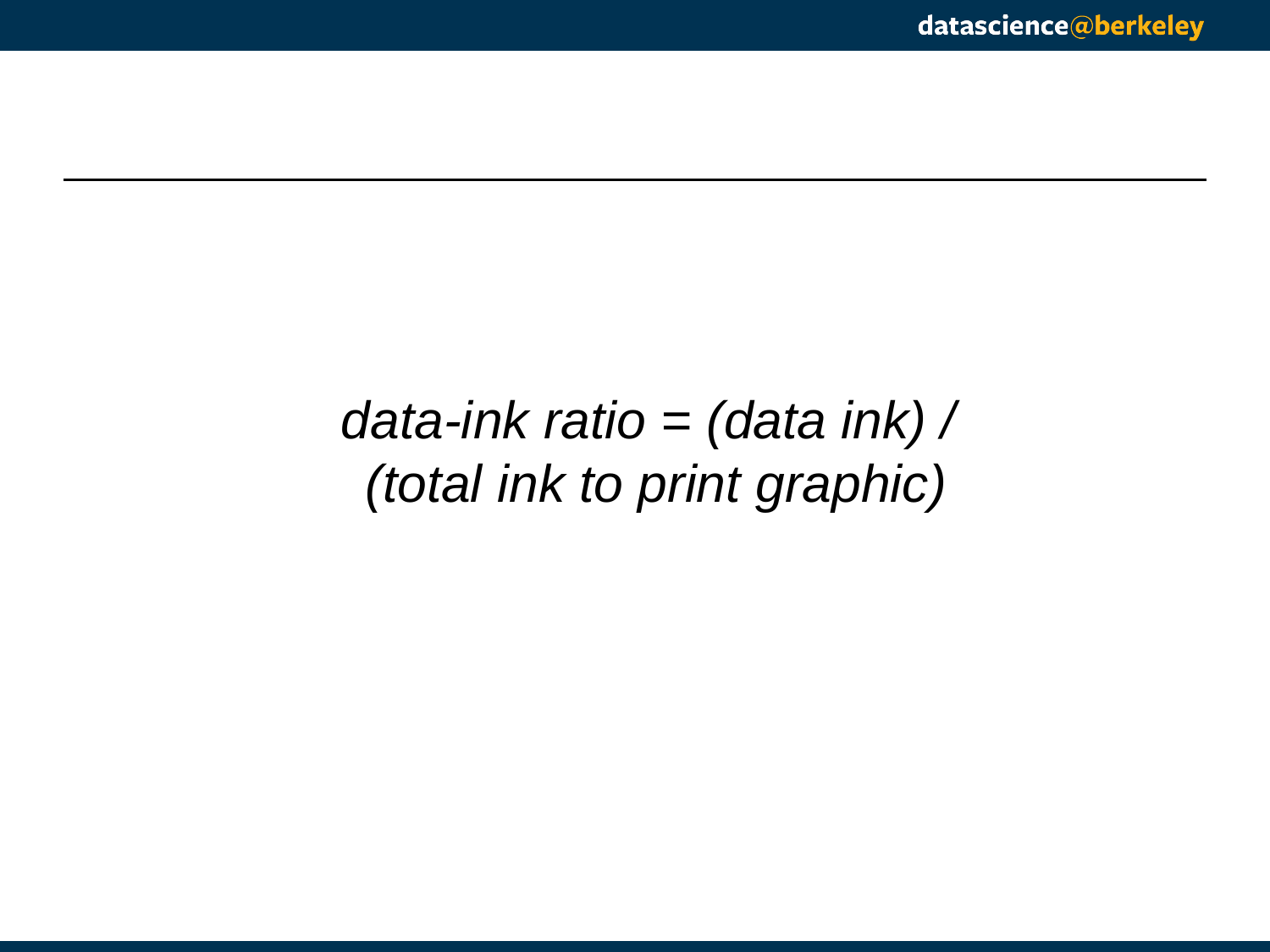

# data-ink ratio = (data ink) / (total ink to print graphic)